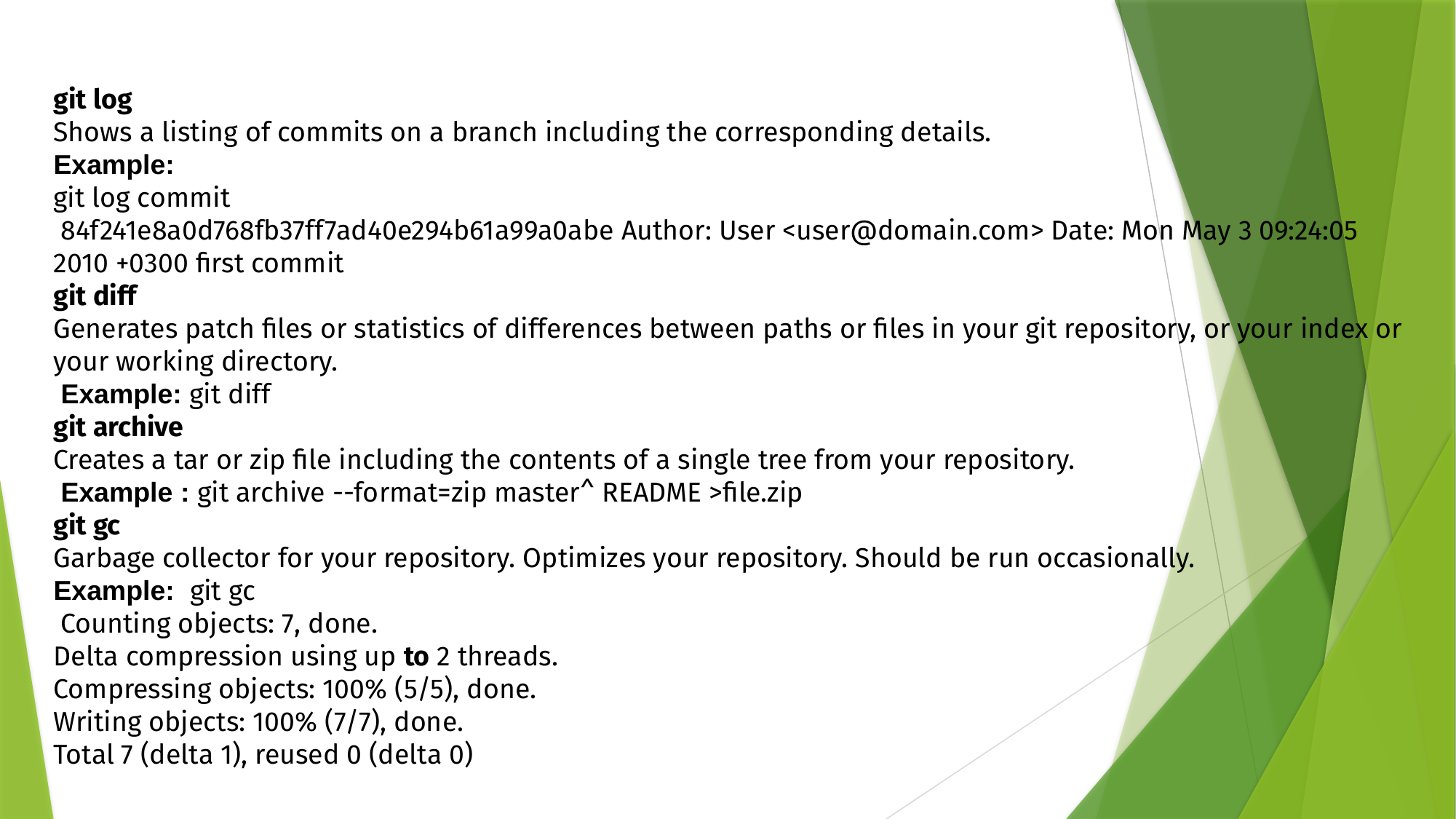

git log
Shows a listing of commits on a branch including the corresponding details.
Example:
git log commit
 84f241e8a0d768fb37ff7ad40e294b61a99a0abe Author: User <user@domain.com> Date: Mon May 3 09:24:05 2010 +0300 first commit
git diff
Generates patch files or statistics of differences between paths or files in your git repository, or your index or your working directory.
 Example: git diff
git archive
Creates a tar or zip file including the contents of a single tree from your repository.
 Example : git archive --format=zip master^ README >file.zip
git gc
Garbage collector for your repository. Optimizes your repository. Should be run occasionally.
Example:  git gc
 Counting objects: 7, done.
Delta compression using up to 2 threads.
Compressing objects: 100% (5/5), done.
Writing objects: 100% (7/7), done.
Total 7 (delta 1), reused 0 (delta 0)